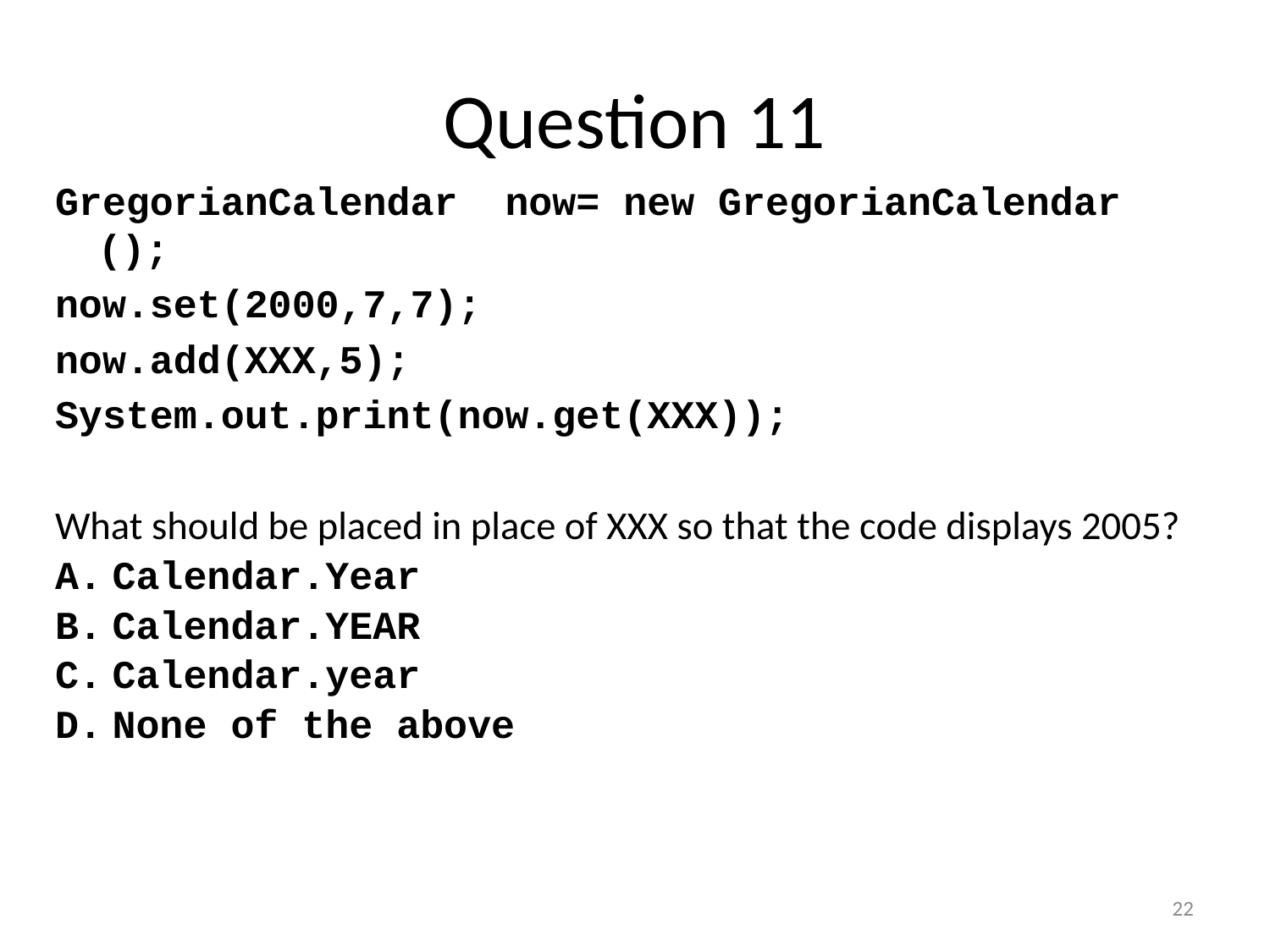

# Question 11
GregorianCalendar  now= new GregorianCalendar ();
now.set(2000,7,7);
now.add(XXX,5);
System.out.print(now.get(XXX));

What should be placed in place of XXX so that the code displays 2005?
Calendar.Year
Calendar.YEAR
Calendar.year
None of the above
22